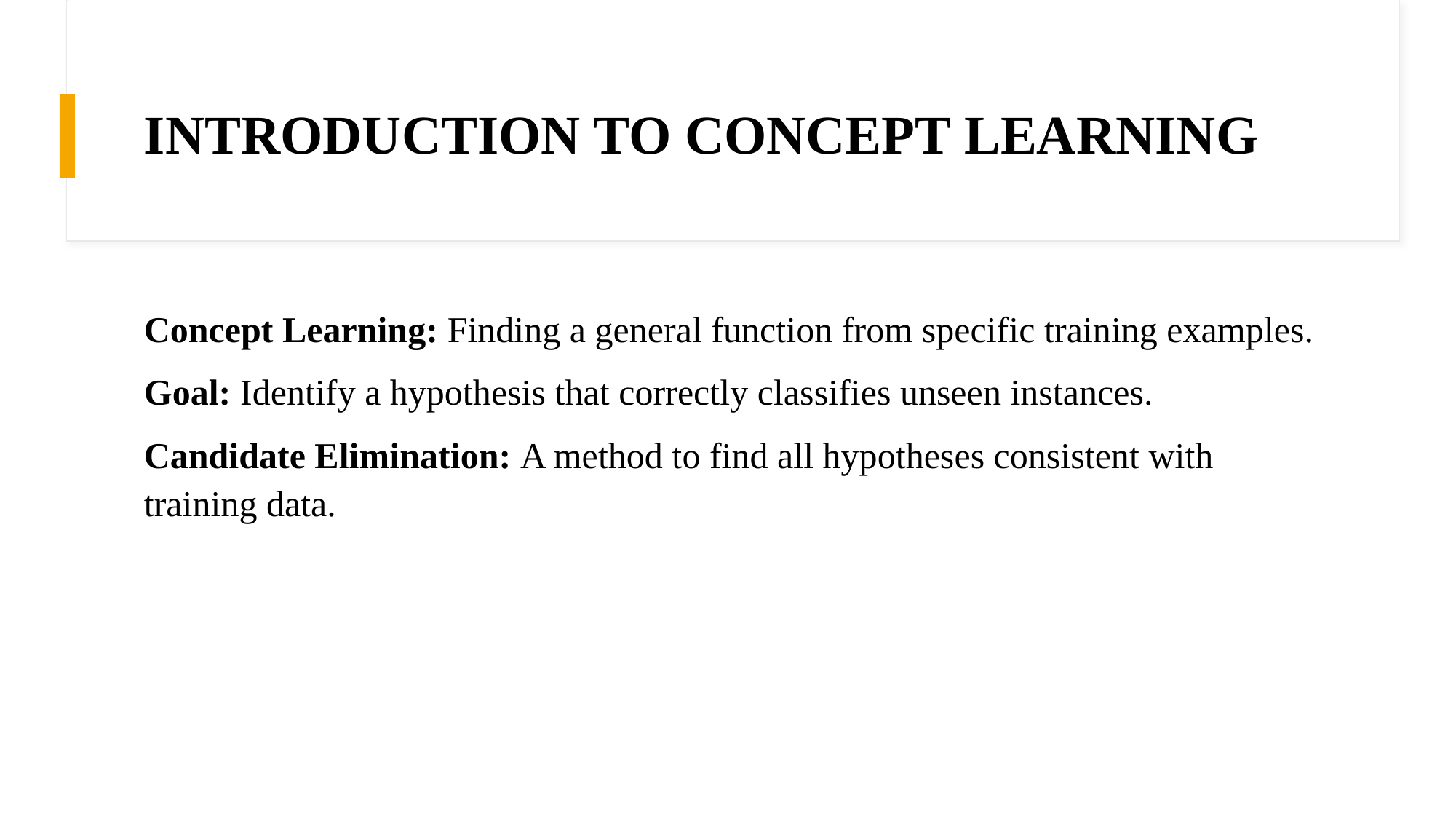

# INTRODUCTION TO CONCEPT LEARNING
Concept Learning: Finding a general function from specific training examples.
Goal: Identify a hypothesis that correctly classifies unseen instances.
Candidate Elimination: A method to find all hypotheses consistent with training data.